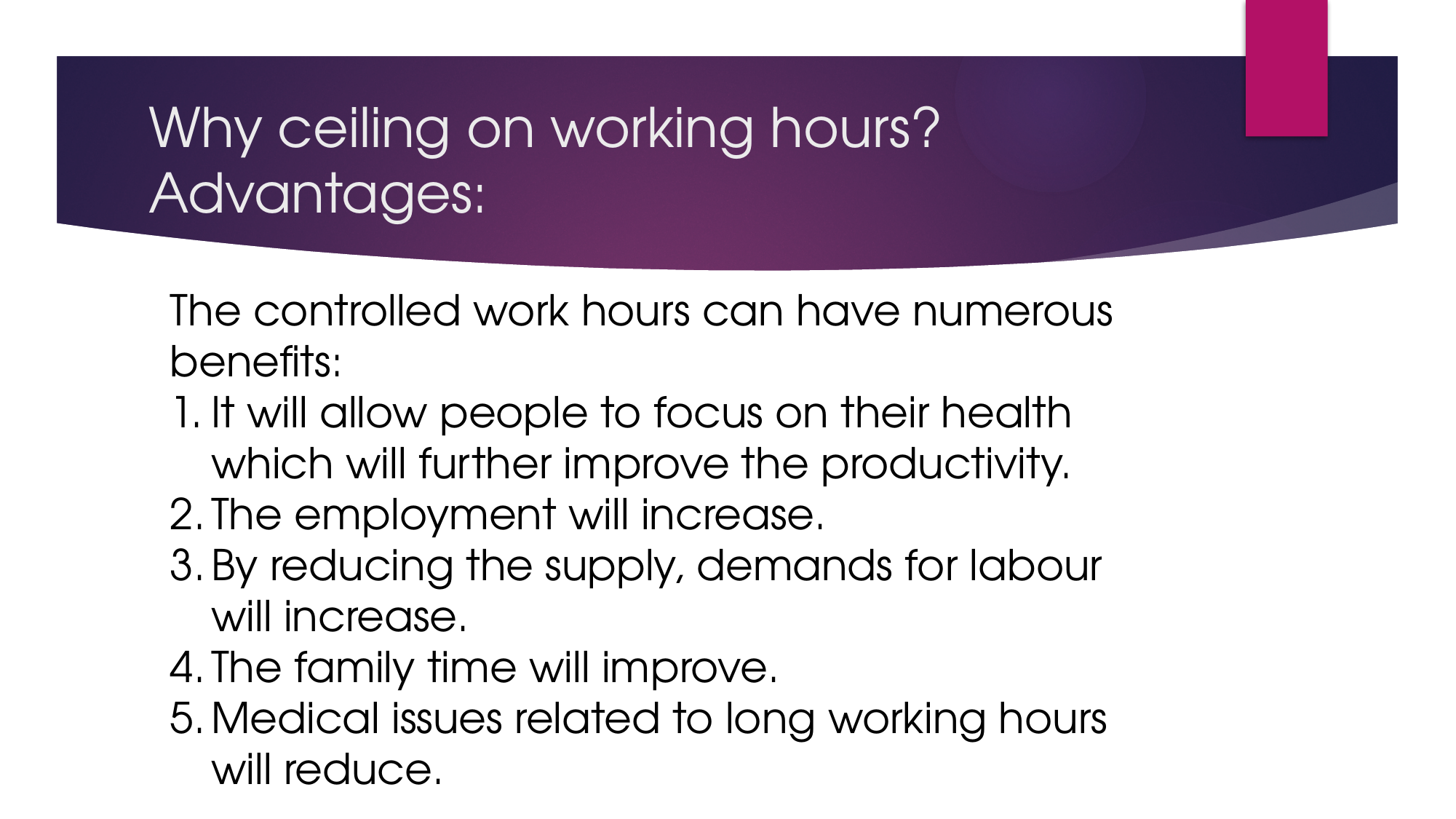

# Why ceiling on working hours? Advantages:
The controlled work hours can have numerous benefits:
It will allow people to focus on their health which will further improve the productivity.
The employment will increase.
By reducing the supply, demands for labour will increase.
The family time will improve.
Medical issues related to long working hours will reduce.